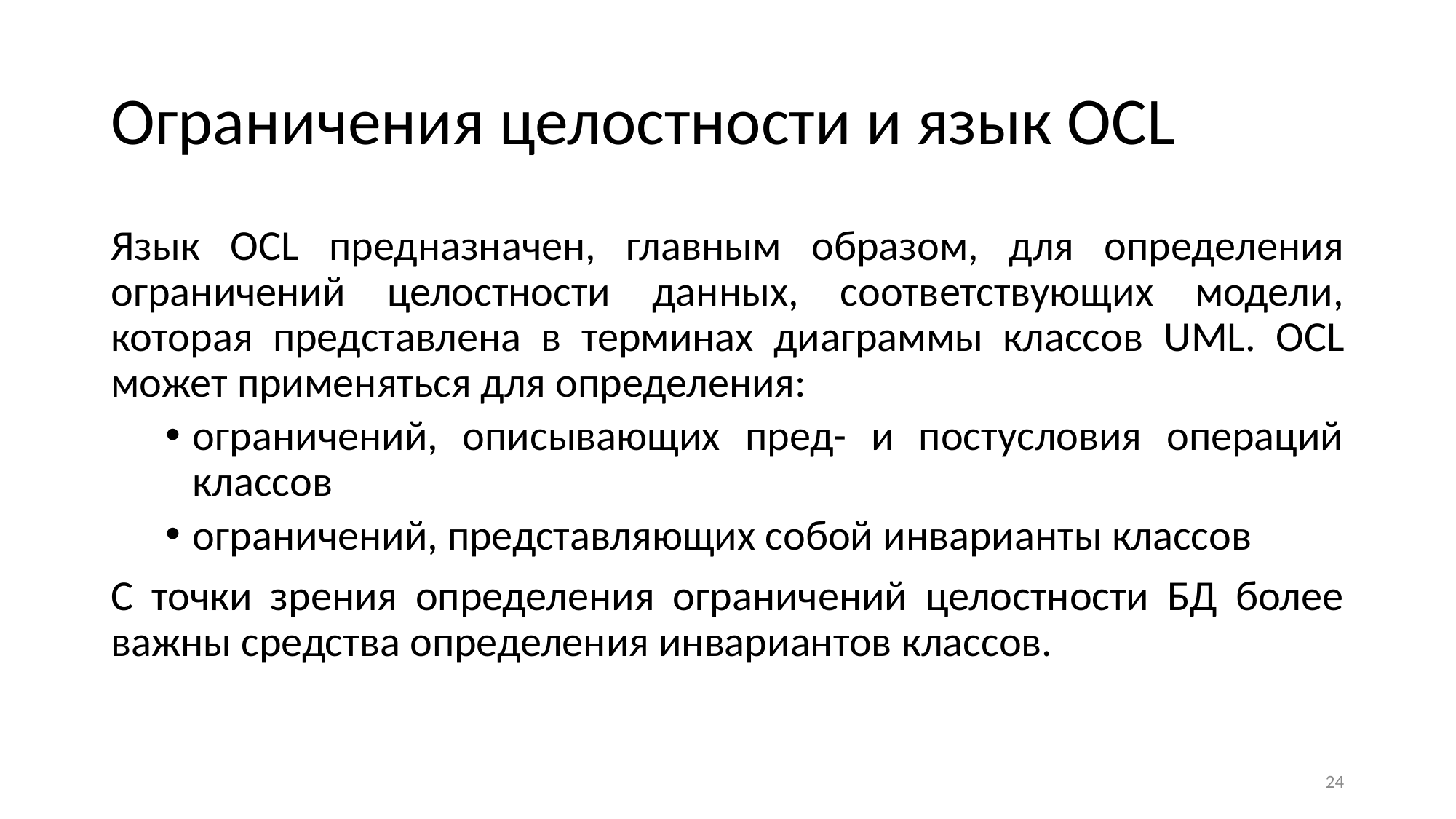

# Ограничения целостности и язык OCL
Язык OCL предназначен, главным образом, для определения ограничений целостности данных, соответствующих модели, которая представлена в терминах диаграммы классов UML. OCL может применяться для определения:
ограничений, описывающих пред- и постусловия операций классов
ограничений, представляющих собой инварианты классов
С точки зрения определения ограничений целостности БД более важны средства определения инвариантов классов.
24